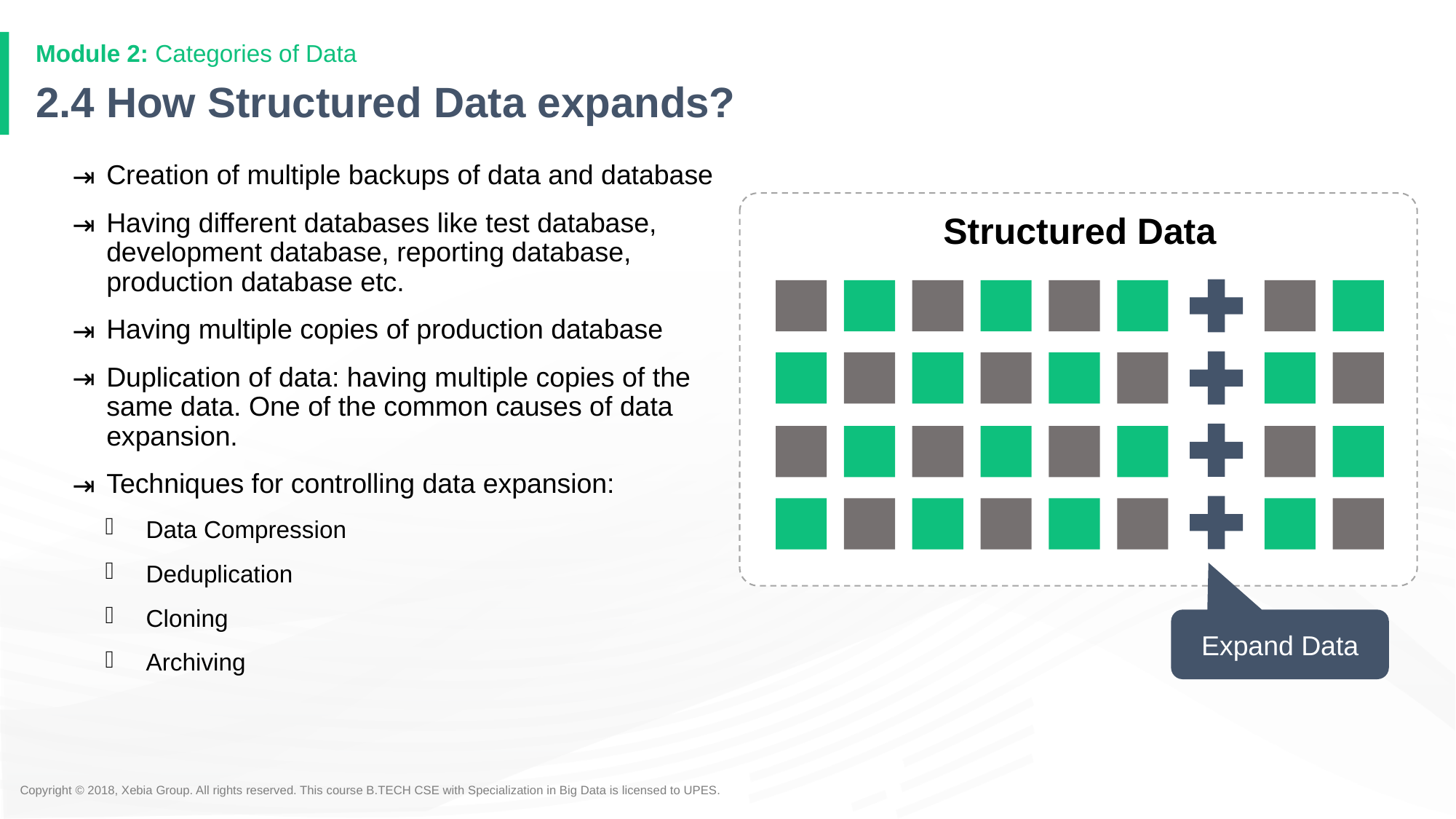

Module 2: Categories of Data
# 2.4 How Structured Data expands?
Creation of multiple backups of data and database
Having different databases like test database, development database, reporting database, production database etc.
Having multiple copies of production database
Duplication of data: having multiple copies of the same data. One of the common causes of data expansion.
Techniques for controlling data expansion:
Data Compression
Deduplication
Cloning
Archiving

Structured Data

Expand Data